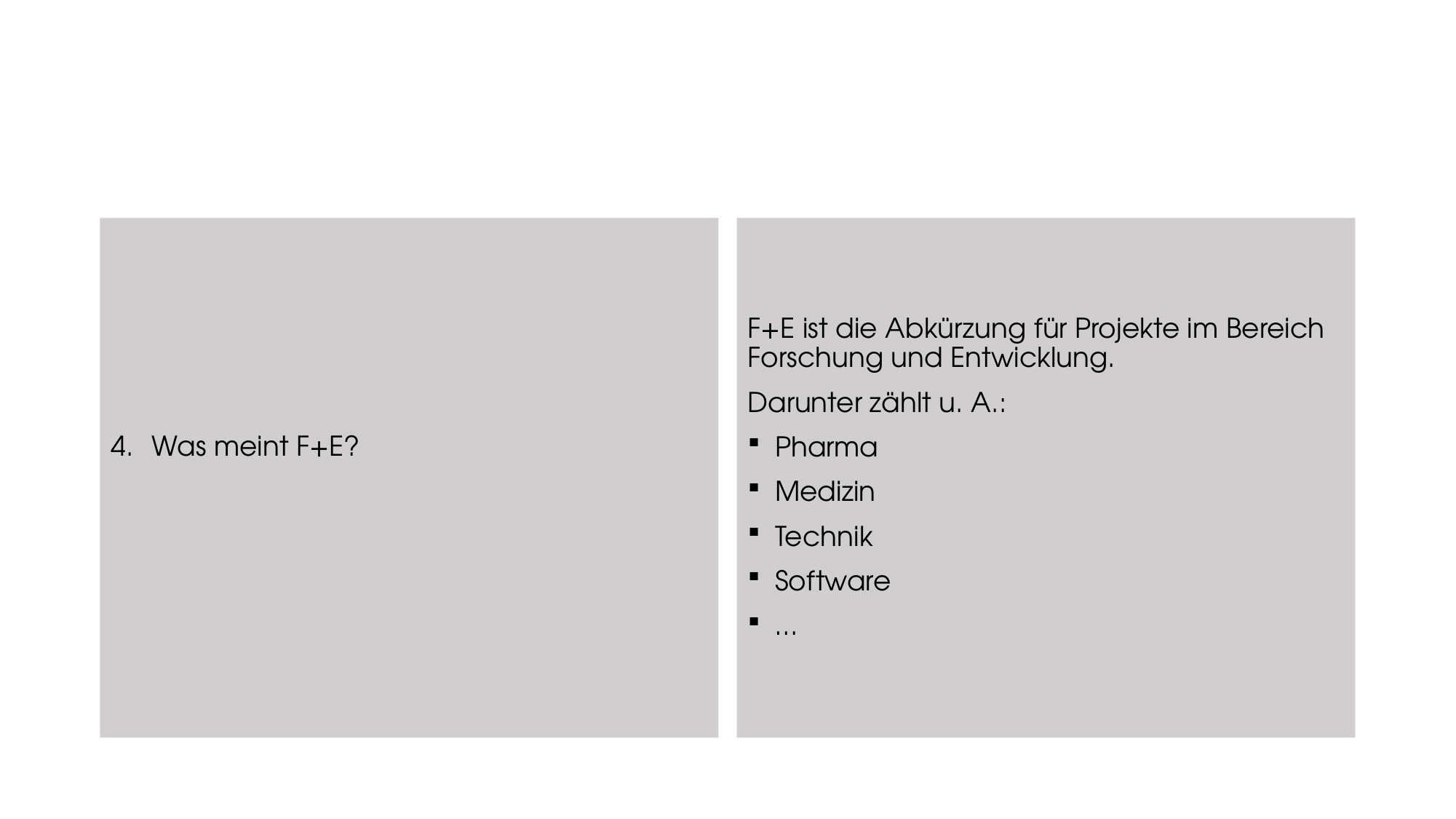

Was meint F+E?

F+E ist die Abkürzung für Projekte im Bereich Forschung und Entwicklung.
Darunter zählt u. A.:
Pharma
Medizin
Technik
Software
…